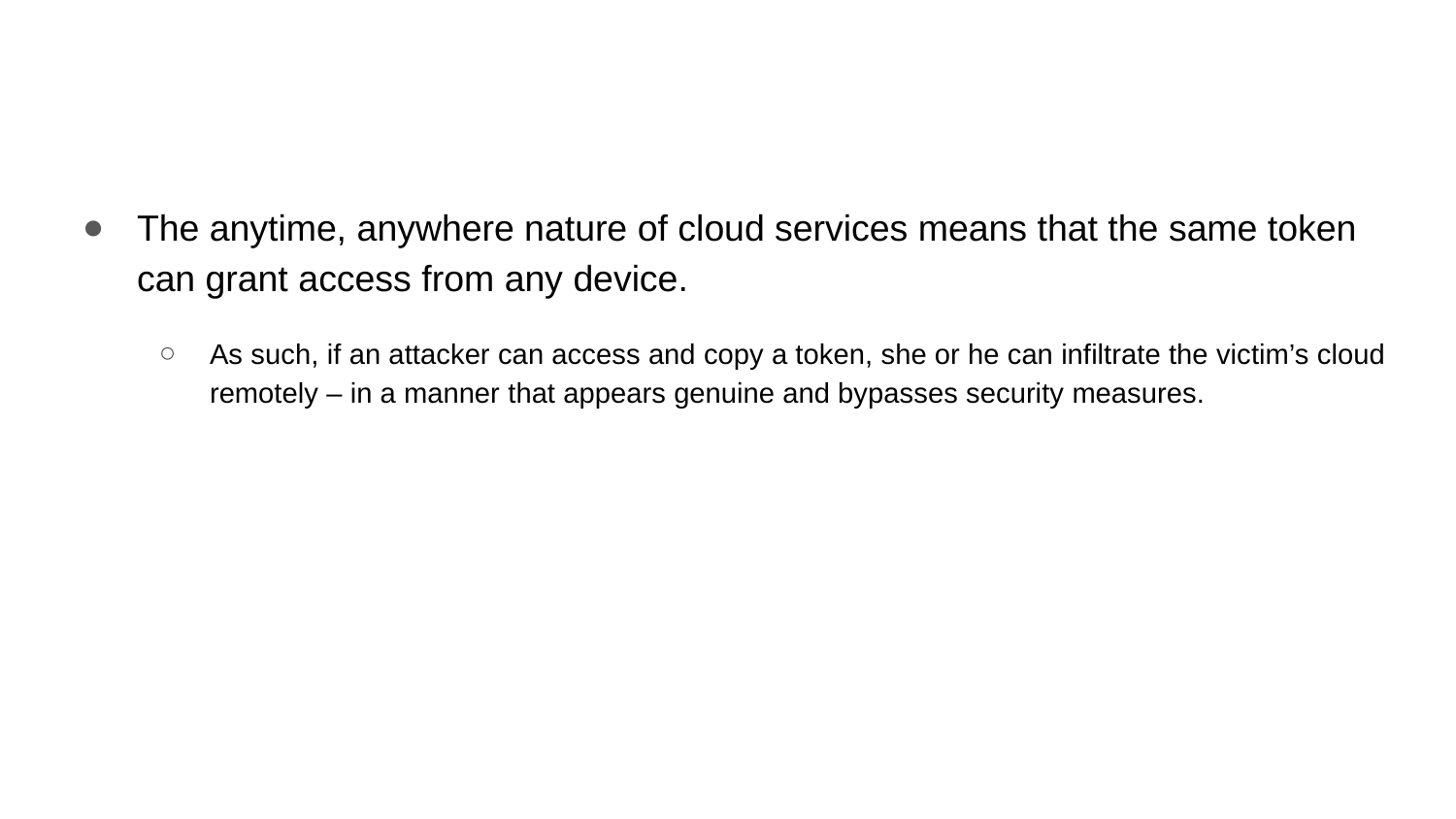

#
The anytime, anywhere nature of cloud services means that the same token can grant access from any device.
As such, if an attacker can access and copy a token, she or he can infiltrate the victim’s cloud remotely – in a manner that appears genuine and bypasses security measures.